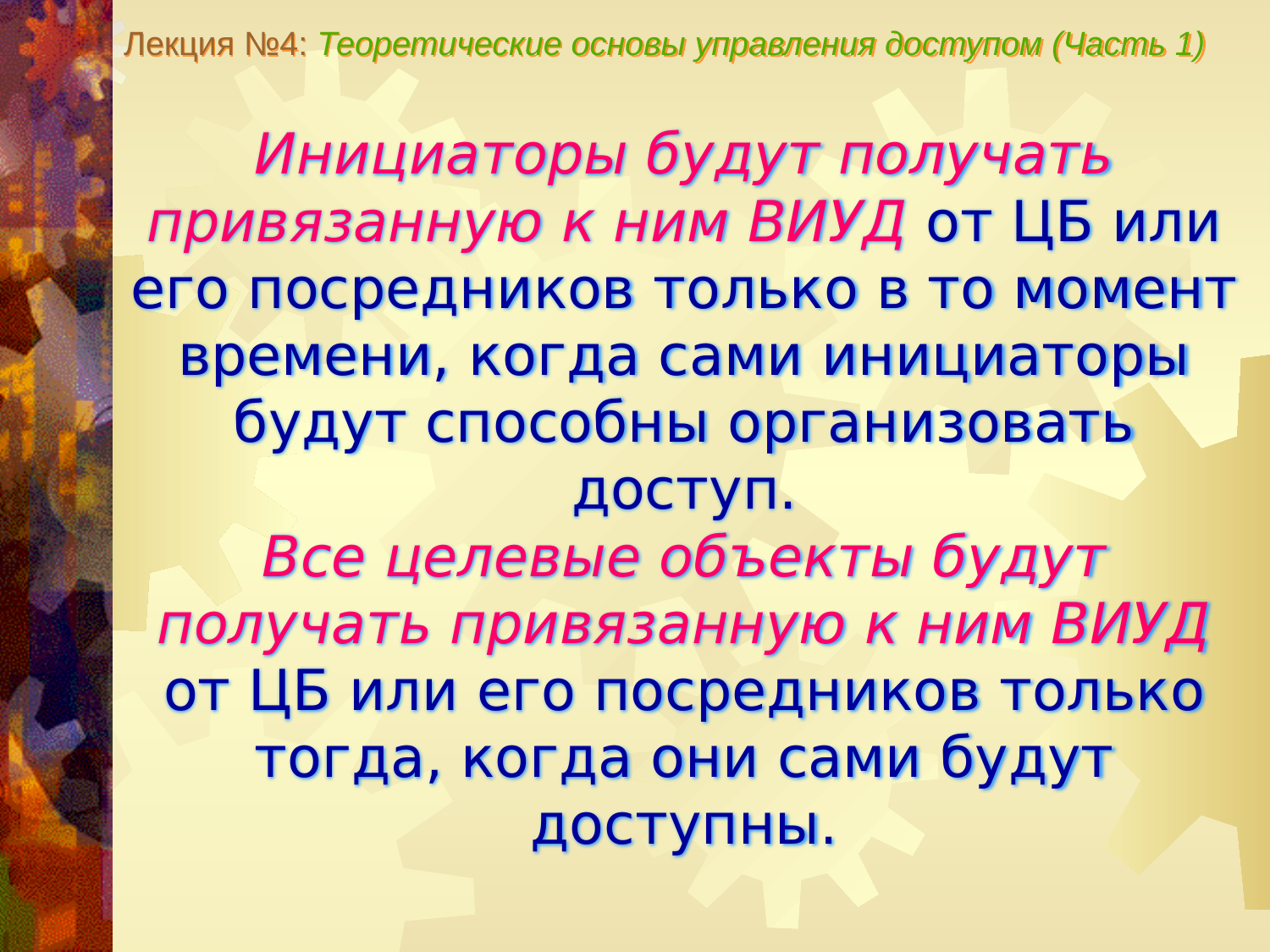

Лекция №4: Теоретические основы управления доступом (Часть 1)
Инициаторы будут получать привязанную к ним ВИУД от ЦБ или его посредников только в то момент времени, когда сами инициаторы будут способны организовать доступ.
Все целевые объекты будут получать привязанную к ним ВИУД от ЦБ или его посредников только тогда, когда они сами будут доступны.